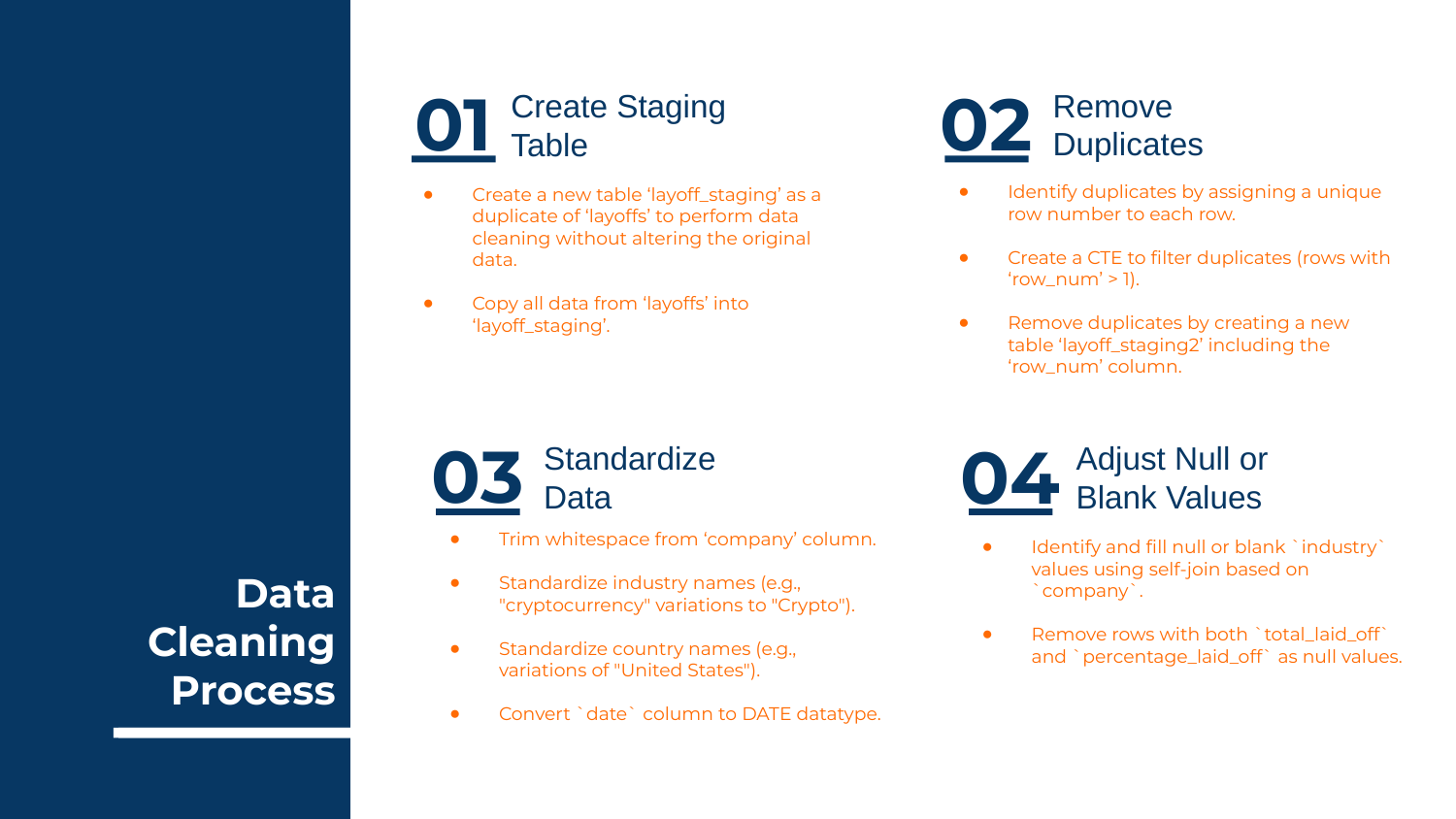

01
# 02
Remove Duplicates
Create Staging Table

Create a new table ‘layoff_staging’ as a duplicate of ‘layoffs’ to perform data cleaning without altering the original data.

Copy all data from ‘layoffs’ into ‘layoff_staging’.

Identify duplicates by assigning a unique row number to each row.

Create a CTE to filter duplicates (rows with ‘row_num’ > 1).

Remove duplicates by creating a new table ‘layoff_staging2’ including the ‘row_num’ column.

03
04
Standardize Data
Adjust Null or Blank Values

Trim whitespace from ‘company’ column.

Standardize industry names (e.g., "cryptocurrency" variations to "Crypto").

Standardize country names (e.g., variations of "United States").

Convert `date` column to DATE datatype.
Identify and fill null or blank `industry` values using self-join based on `company`.

Remove rows with both `total_laid_off` and `percentage_laid_off` as null values.
Data Cleaning Process